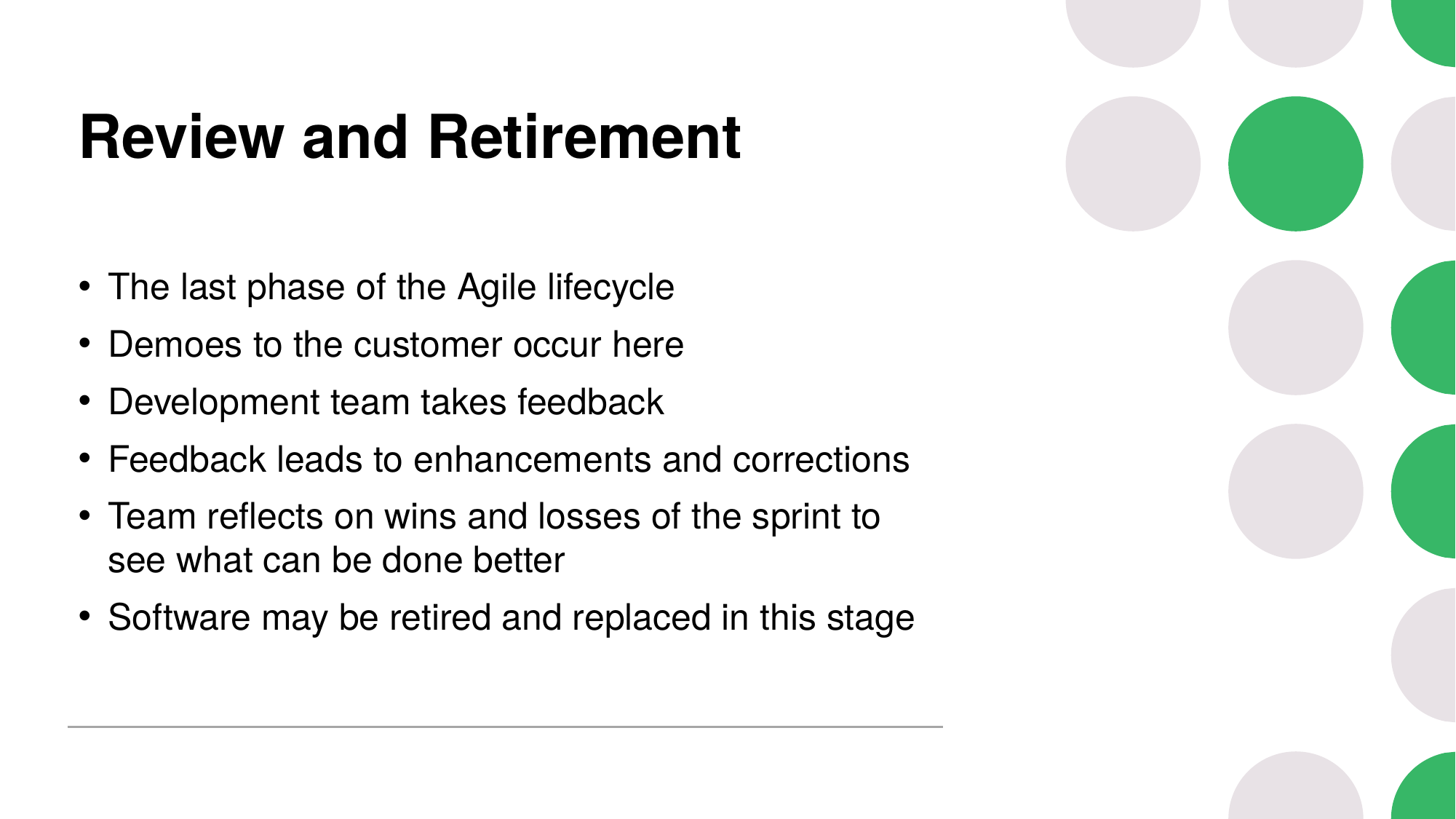

# Review and Retirement
The last phase of the Agile lifecycle
Demoes to the customer occur here
Development team takes feedback
Feedback leads to enhancements and corrections
Team reflects on wins and losses of the sprint to see what can be done better
Software may be retired and replaced in this stage